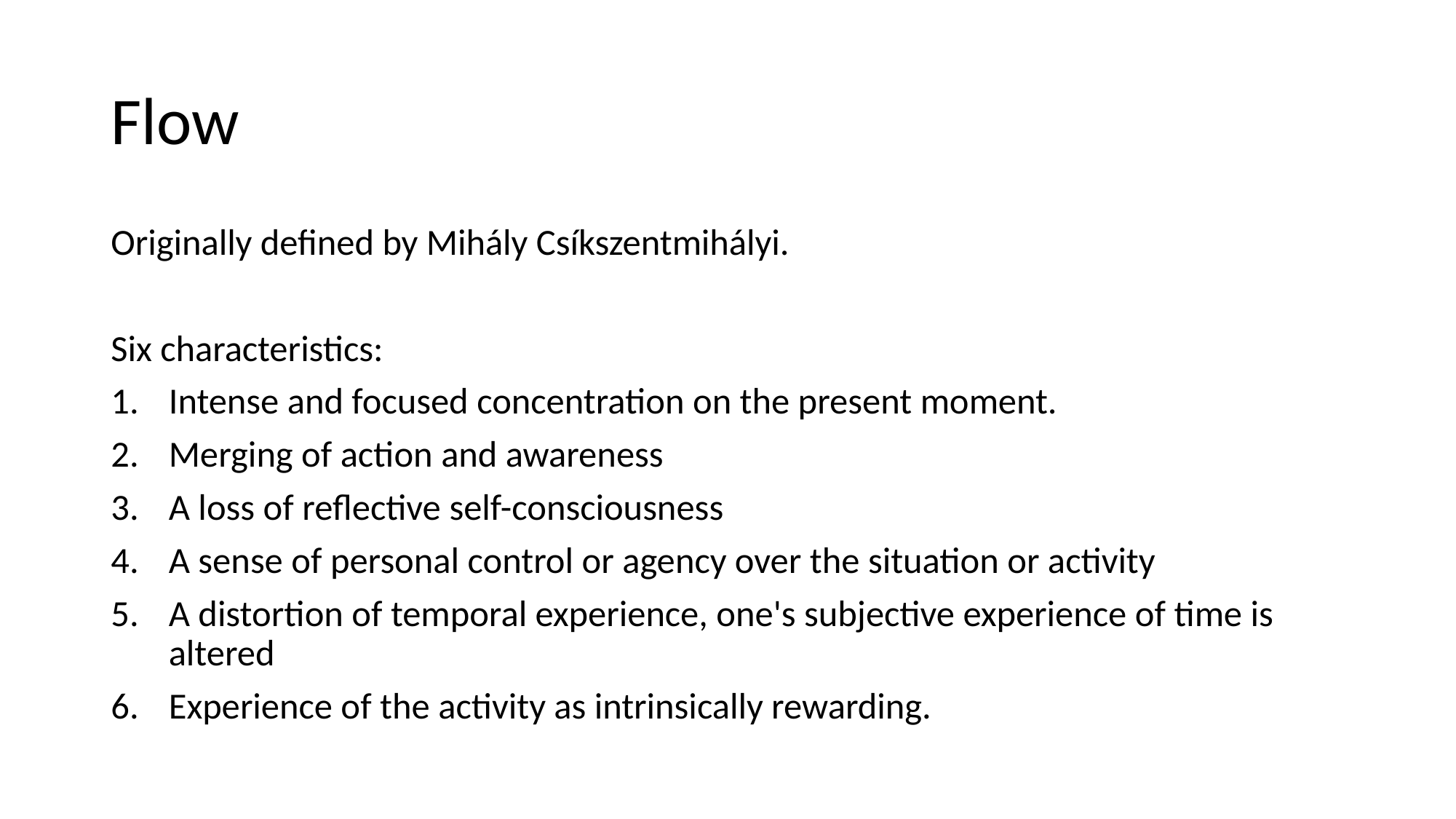

# Flow
Originally defined by Mihály Csíkszentmihályi.

Six characteristics:
Intense and focused concentration on the present moment.
Merging of action and awareness
A loss of reflective self-consciousness
A sense of personal control or agency over the situation or activity
A distortion of temporal experience, one's subjective experience of time is altered
Experience of the activity as intrinsically rewarding.